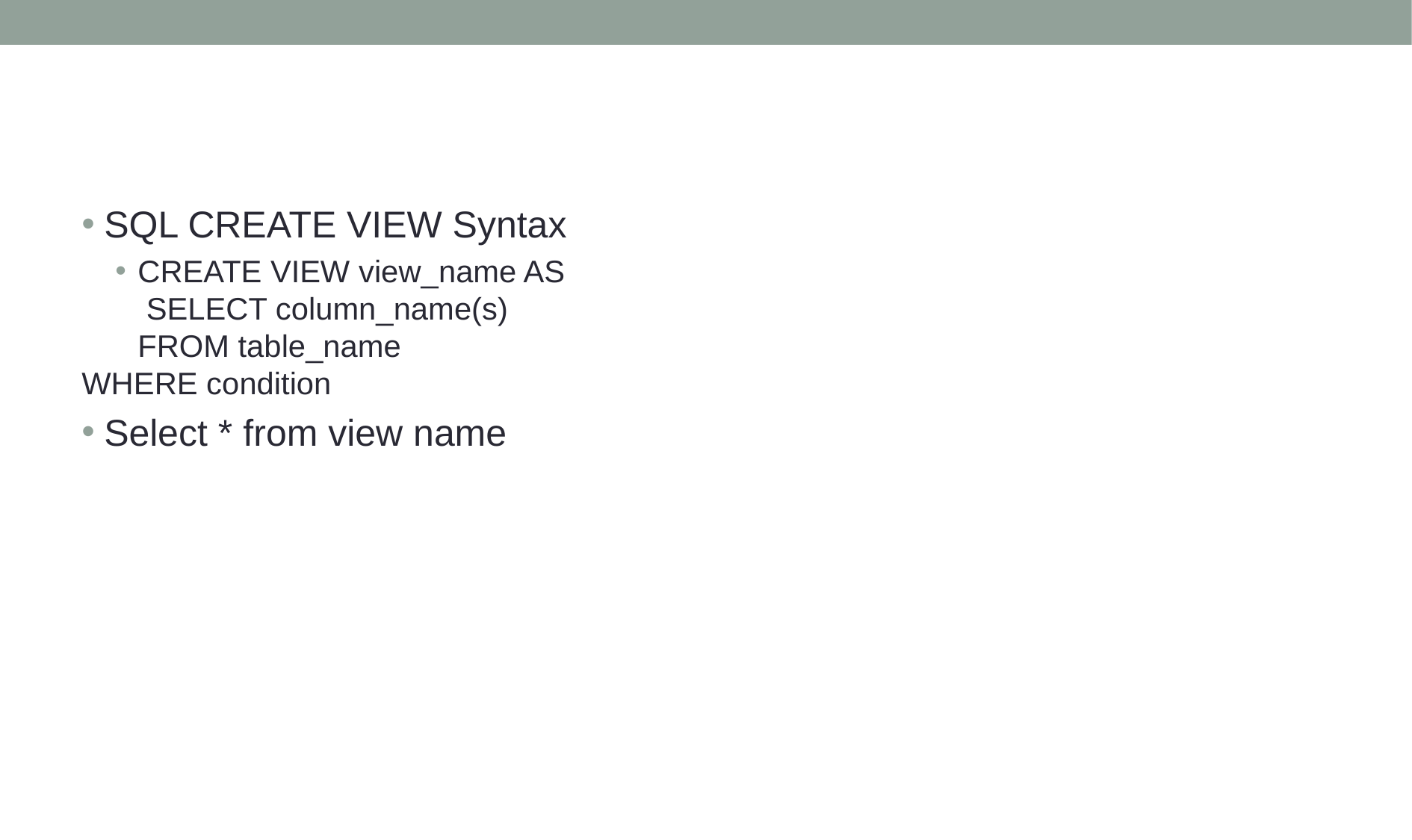

SQL CREATE VIEW Syntax
CREATE VIEW view_name AS  SELECT column_name(s)  FROM table_name
WHERE condition
Select * from view name